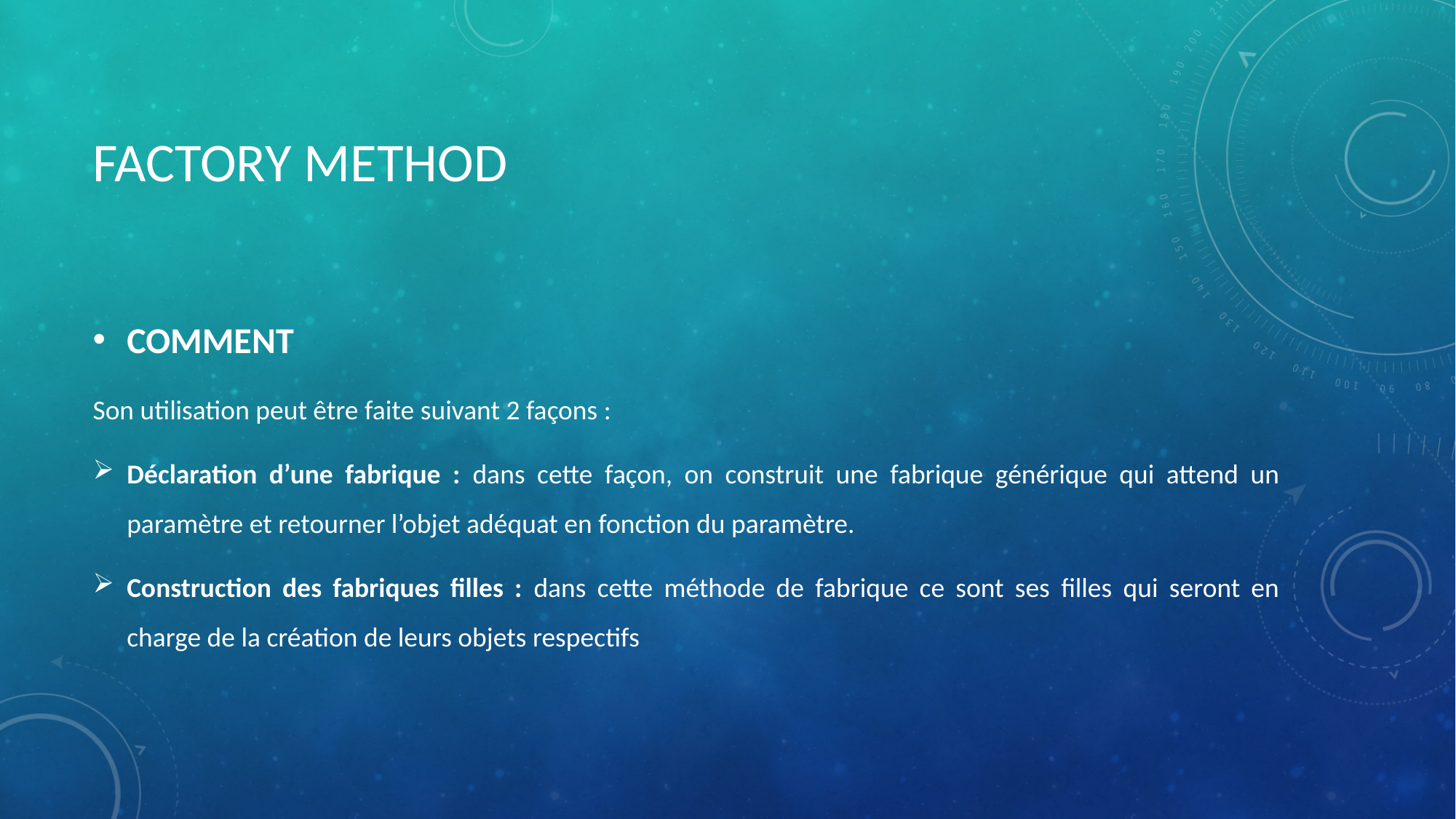

# FACTORY METHOD
COMMENT
Son utilisation peut être faite suivant 2 façons :
Déclaration d’une fabrique : dans cette façon, on construit une fabrique générique qui attend un paramètre et retourner l’objet adéquat en fonction du paramètre.
Construction des fabriques filles : dans cette méthode de fabrique ce sont ses filles qui seront en charge de la création de leurs objets respectifs